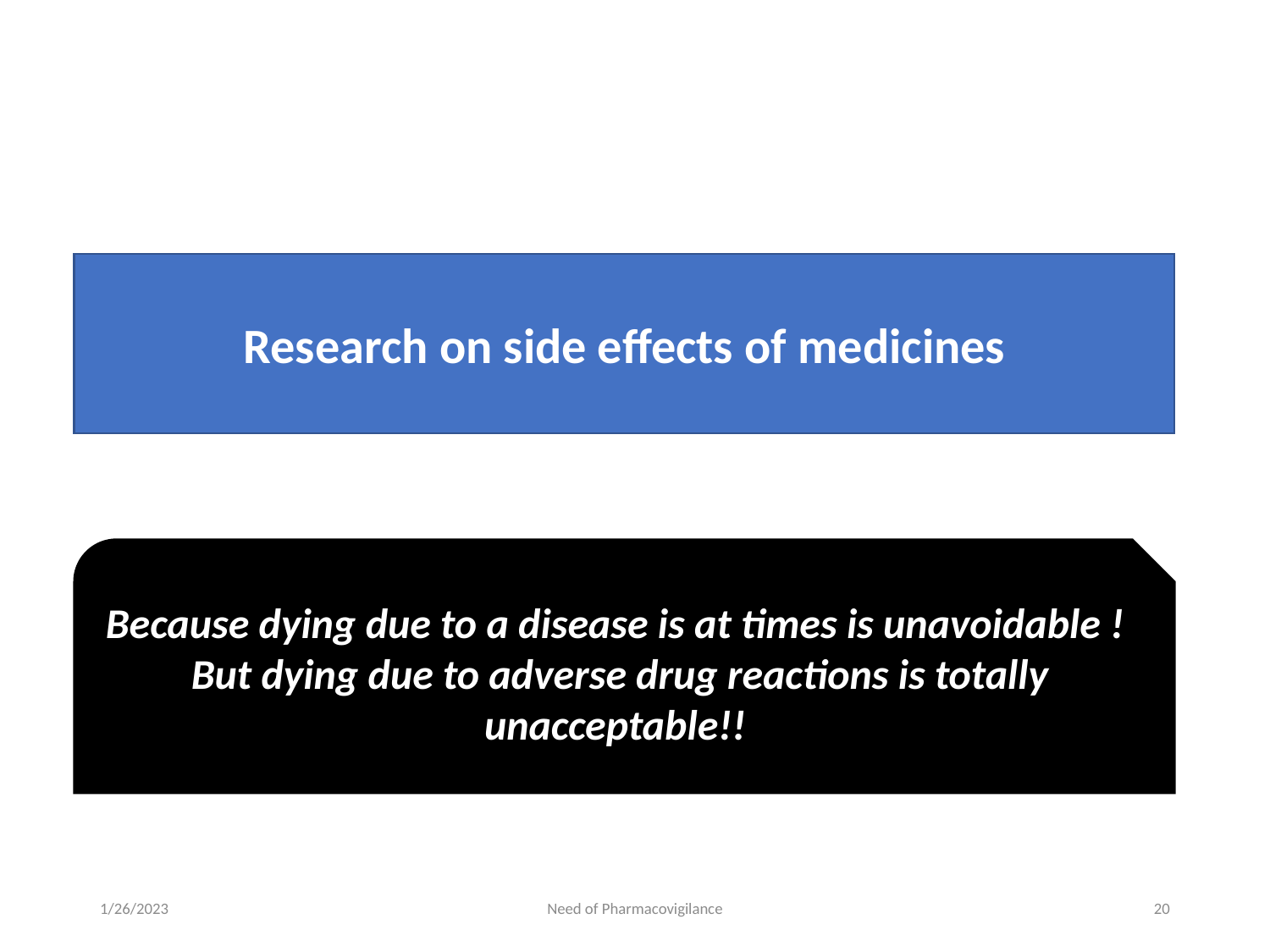

#
Research on side effects of medicines
Because dying due to a disease is at times is unavoidable !
But dying due to adverse drug reactions is totally unacceptable!!
1/26/2023
Need of Pharmacovigilance
20